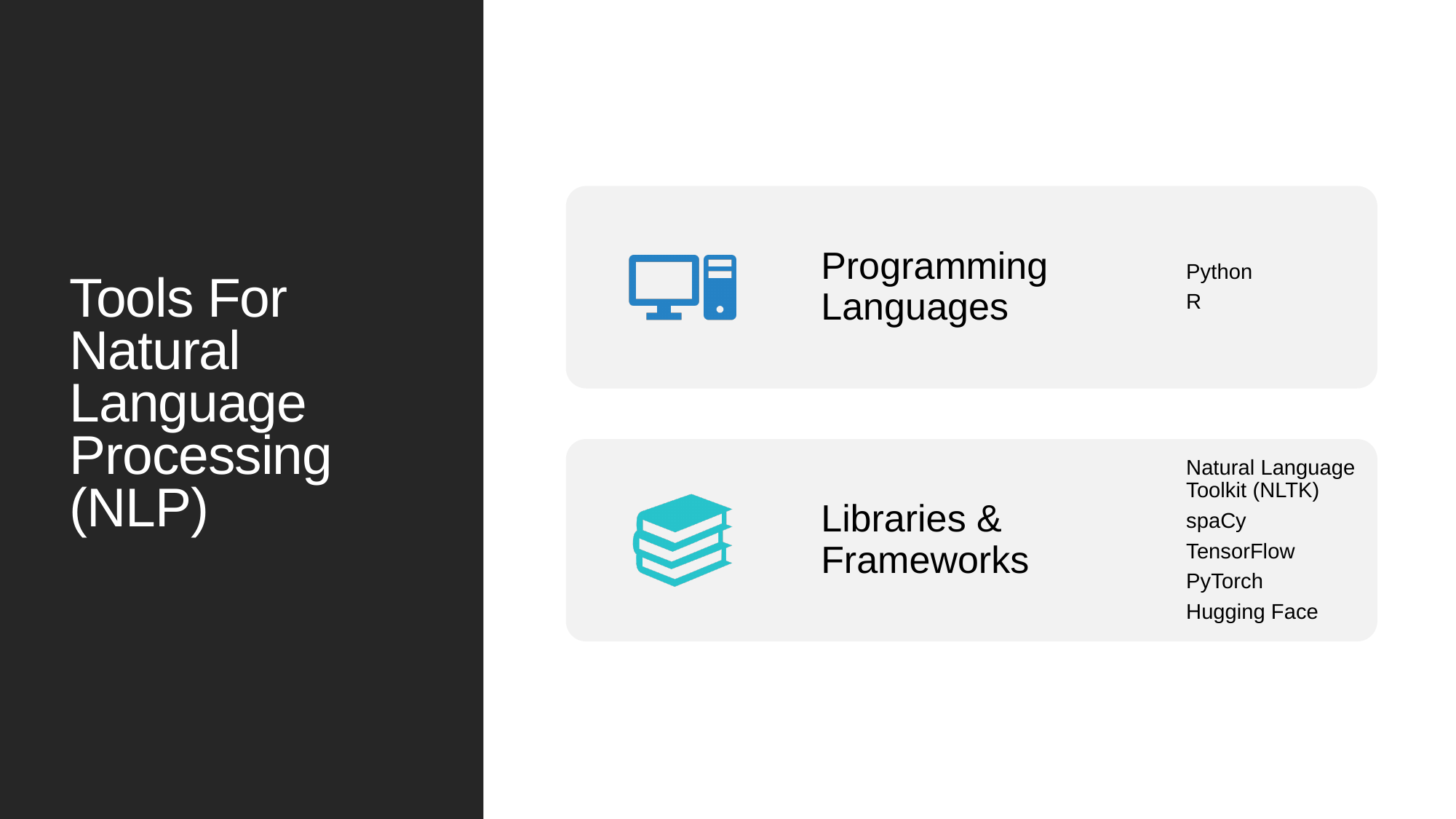

# Tools For Natural Language Processing (NLP)
Programming Languages
Python
R
Libraries & Frameworks
Natural Language Toolkit (NLTK)
spaCy
TensorFlow
PyTorch
Hugging Face